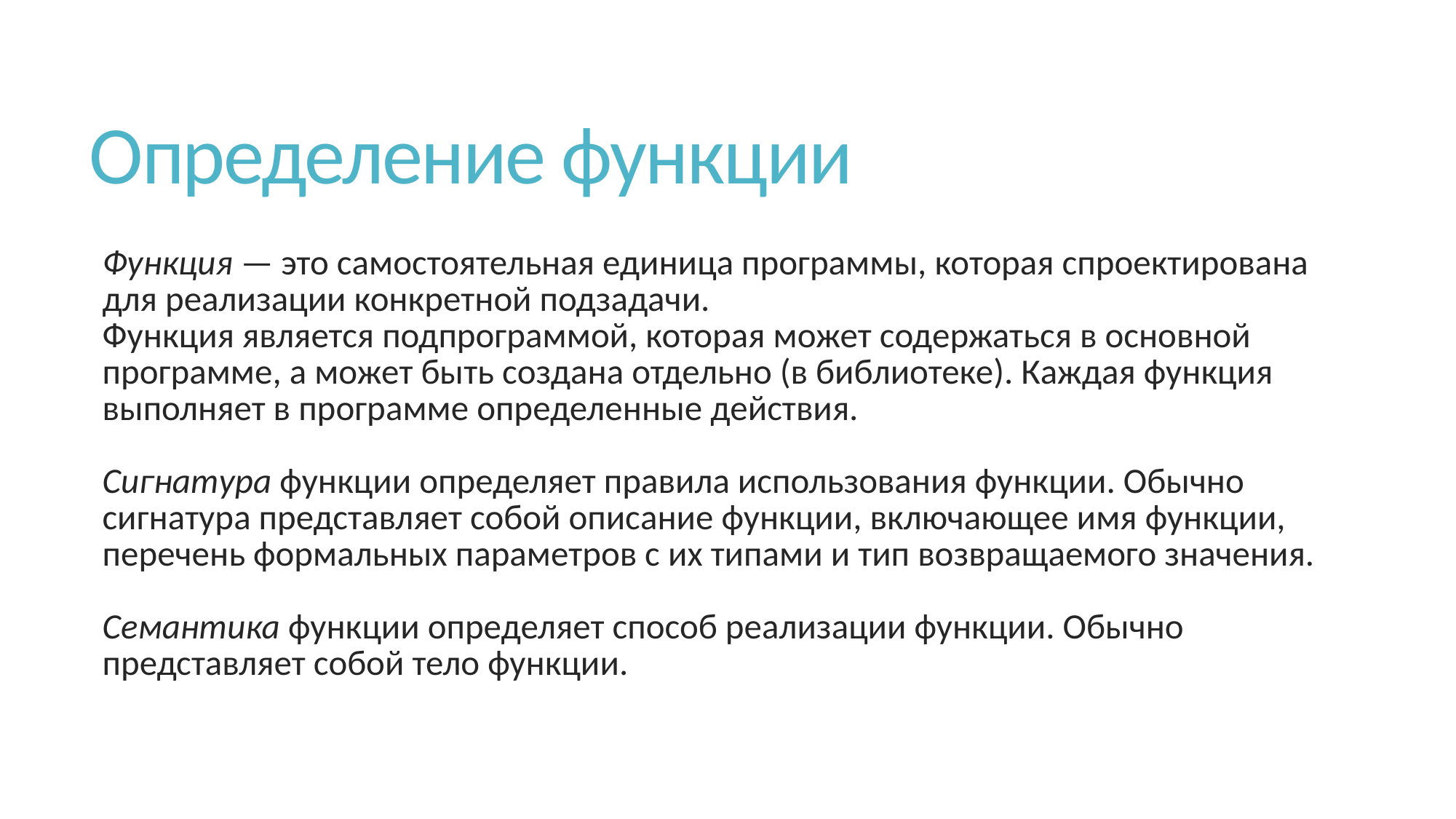

# Определение функции
Функция — это самостоятельная единица программы, которая спроектирована для реализации конкретной подзадачи.
Функция является подпрограммой, которая может содержаться в основной программе, а может быть создана отдельно (в библиотеке). Каждая функция выполняет в программе определенные действия.
Сигнатура функции определяет правила использования функции. Обычно сигнатура представляет собой описание функции, включающее имя функции, перечень формальных параметров с их типами и тип возвращаемого значения.
Семантика функции определяет способ реализации функции. Обычно представляет собой тело функции.